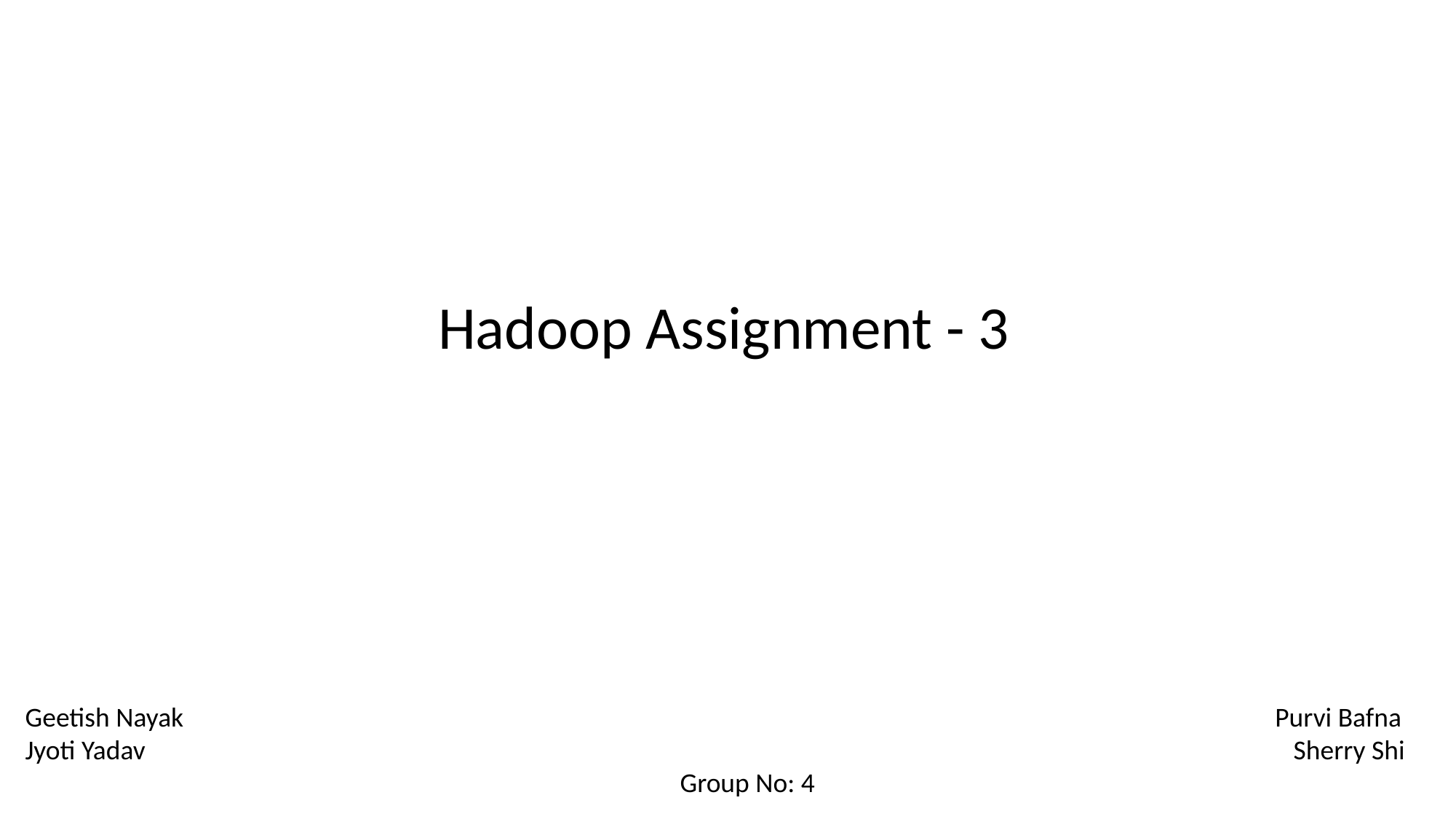

# Hadoop Assignment - 3

Geetish Nayak                                                                                                                                                                                 Purvi Bafna
Jyoti Yadav										           Sherry Shi					  	Group No: 4